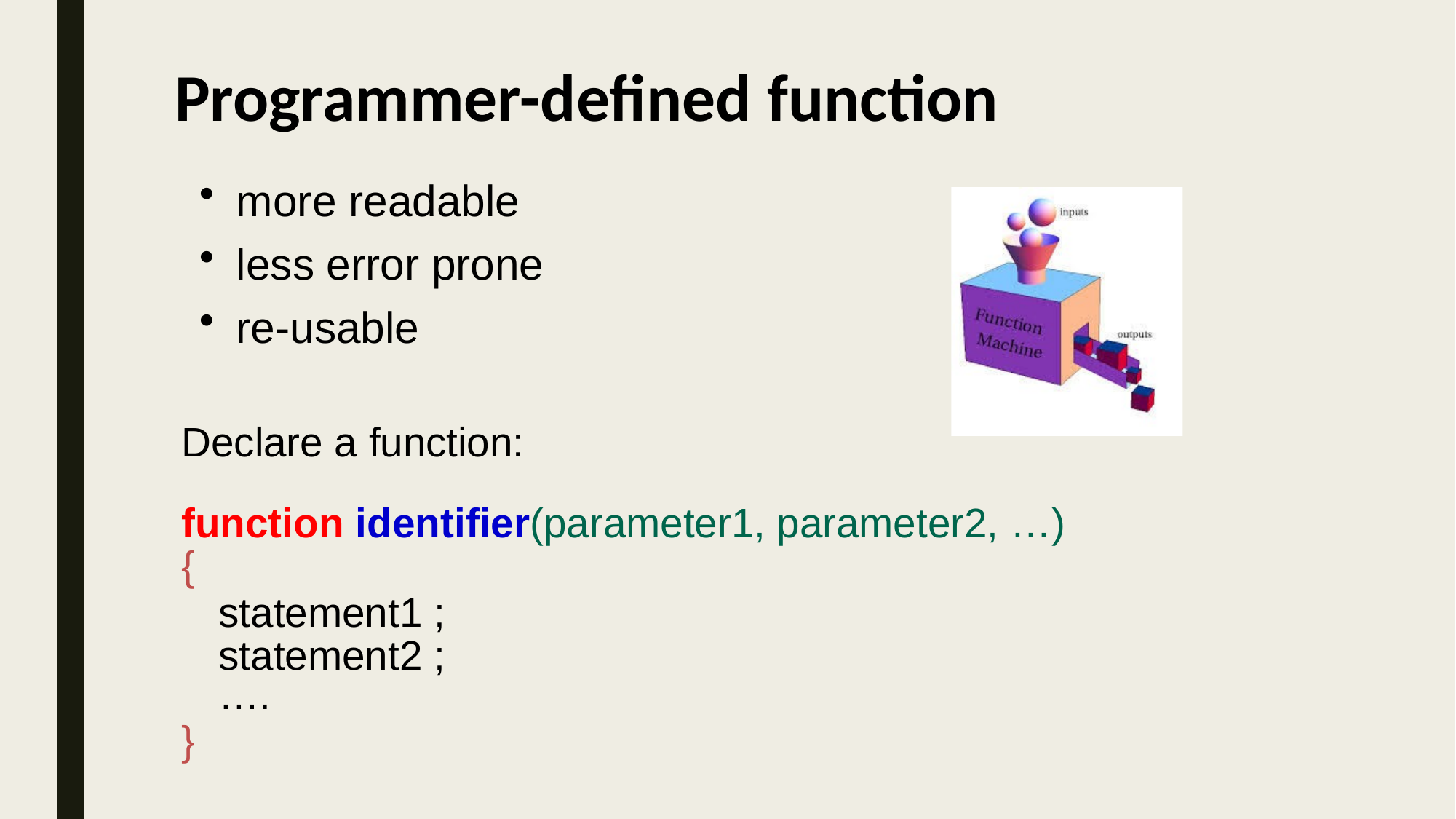

# Programmer-defined function
more readable
less error prone
re-usable

Declare a function:
function identifier(parameter1, parameter2, …)
{
statement1 ; statement2 ;
….
}